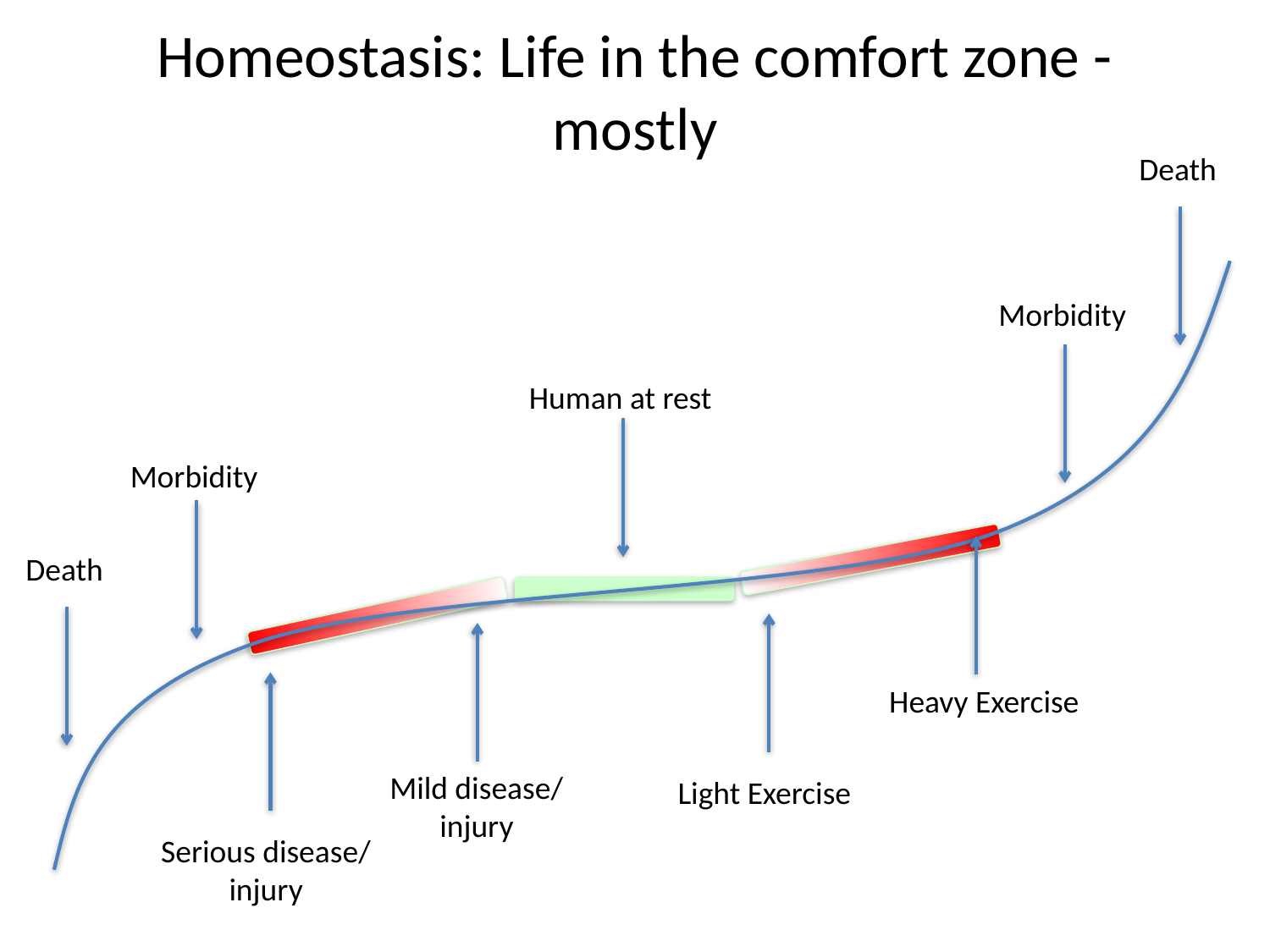

# Homeostasis: Life in the comfort zone - mostly
Death

Morbidity
Human at rest

Morbidity
Death

Heavy Exercise
Mild disease/
injury
Light Exercise
Serious disease/
injury